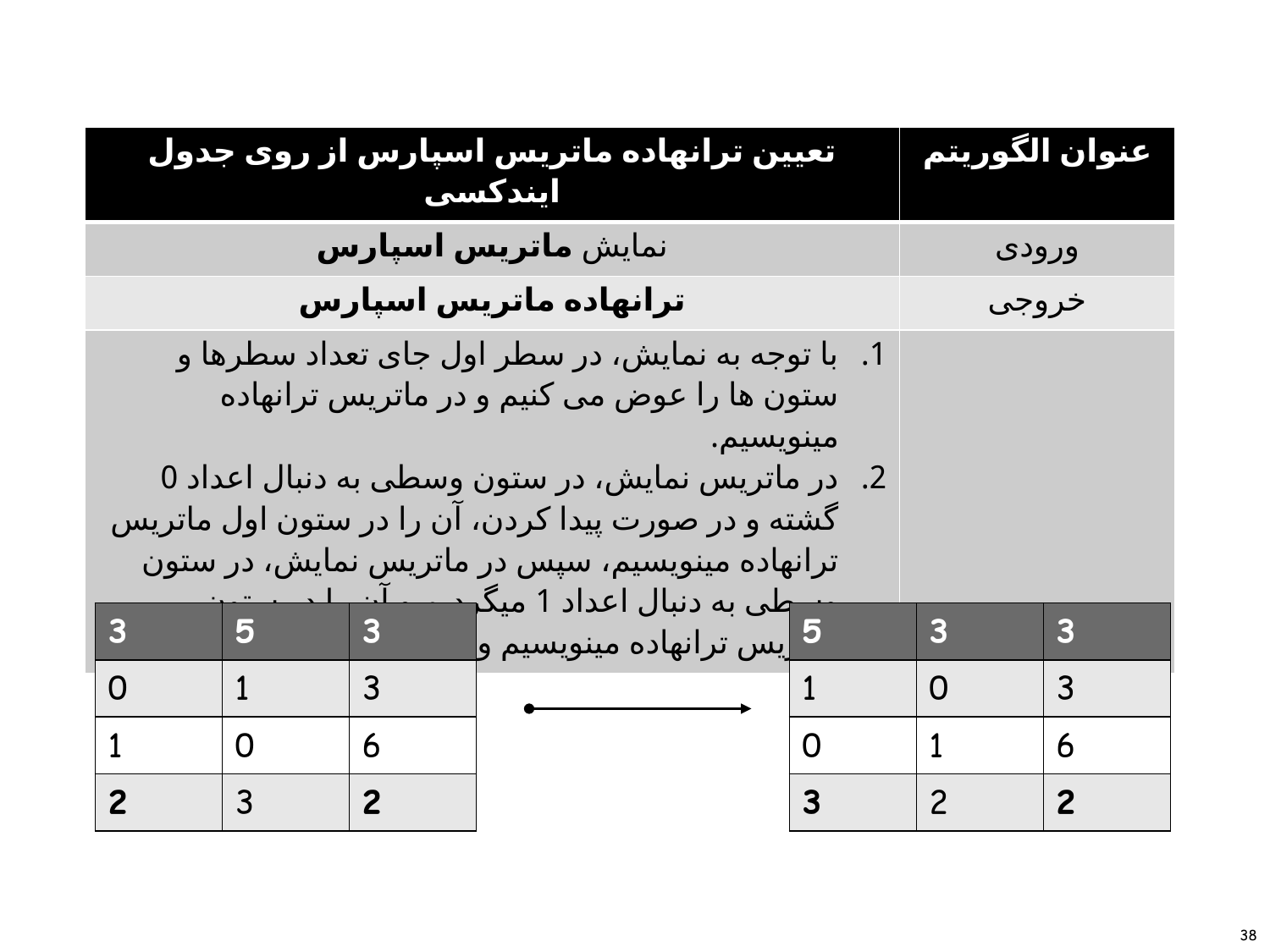

#
| تعیین ترانهاده ماتریس اسپارس از روی جدول ایندکسی | عنوان الگوریتم |
| --- | --- |
| نمایش ماتریس اسپارس | ورودی |
| ترانهاده ماتریس اسپارس | خروجی |
| با توجه به نمایش، در سطر اول جای تعداد سطرها و ستون ها را عوض می کنیم و در ماتریس ترانهاده مینویسیم. در ماتریس نمایش، در ستون وسطی به دنبال اعداد 0 گشته و در صورت پیدا کردن، آن را در ستون اول ماتریس ترانهاده مینویسیم، سپس در ماتریس نمایش، در ستون وسطی به دنبال اعداد 1 میگردیم و آن را در ستون ماتریس ترانهاده مینویسیم و الی آخر. |  |
| 3 | 5 | 3 |
| --- | --- | --- |
| 0 | 1 | 3 |
| 1 | 0 | 6 |
| 2 | 3 | 2 |
| 5 | 3 | 3 |
| --- | --- | --- |
| 1 | 0 | 3 |
| 0 | 1 | 6 |
| 3 | 2 | 2 |
38